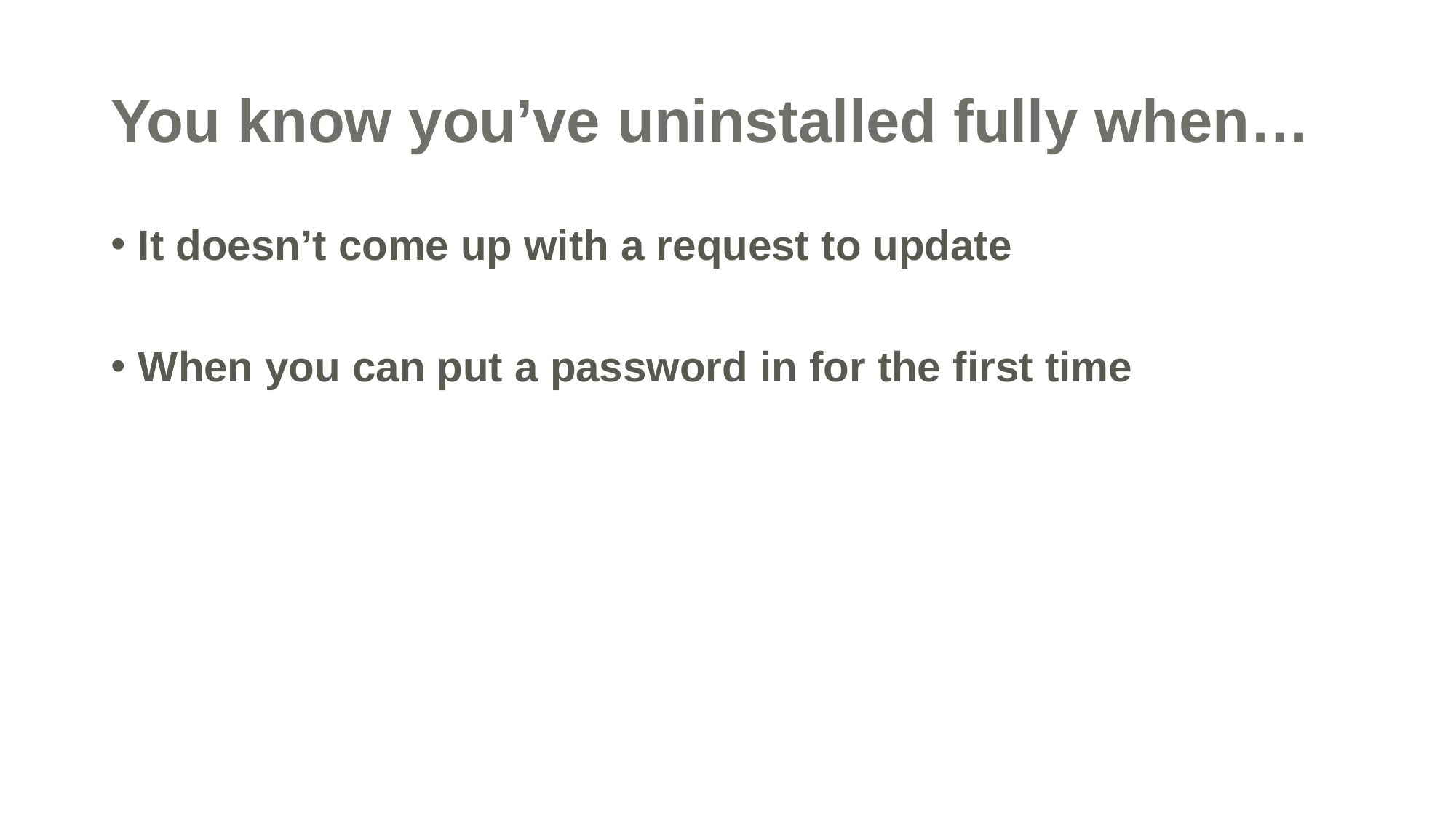

# You know you’ve uninstalled fully when…
It doesn’t come up with a request to update

When you can put a password in for the first time